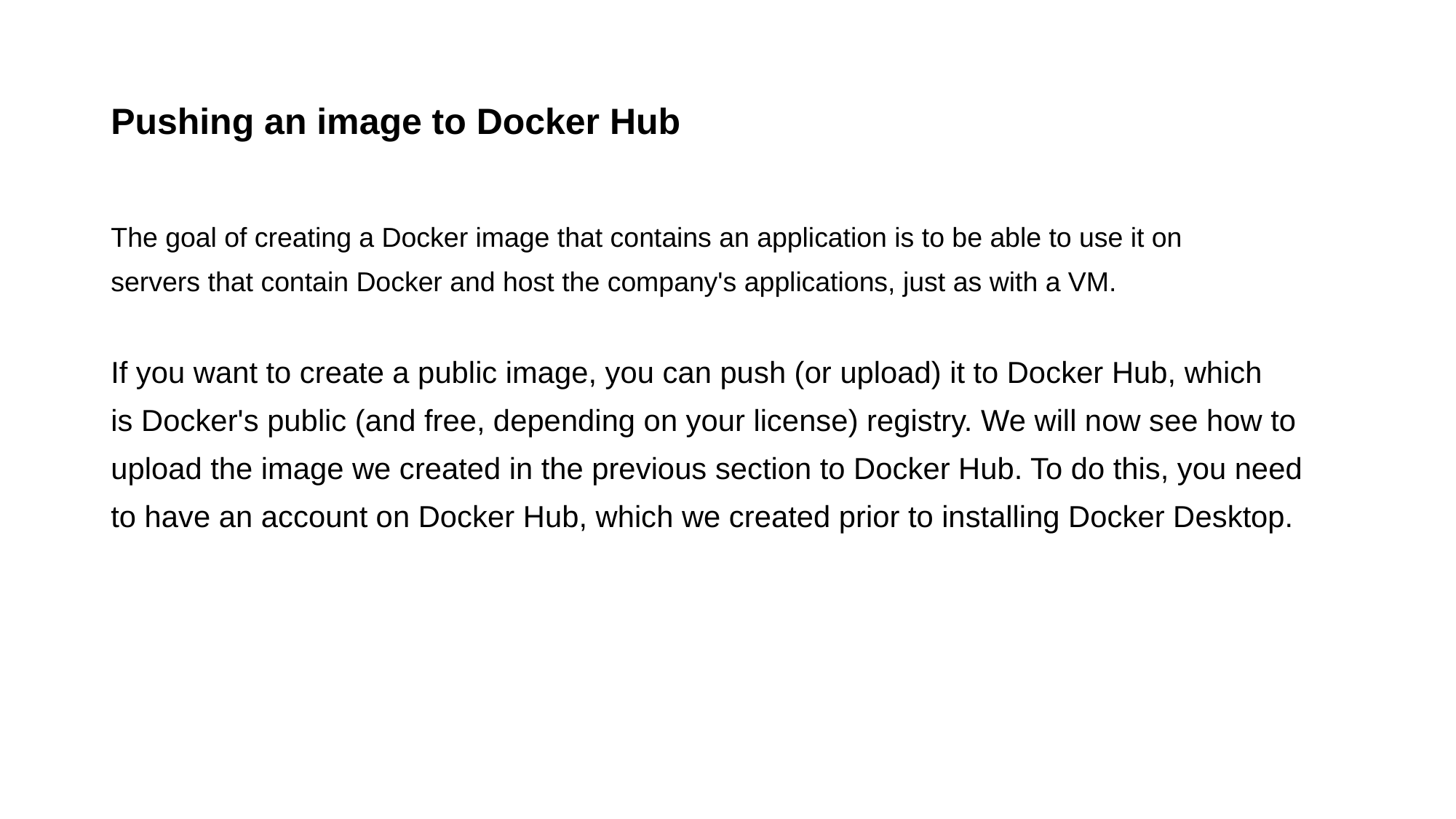

# Pushing an image to Docker Hub
The goal of creating a Docker image that contains an application is to be able to use it on
servers that contain Docker and host the company's applications, just as with a VM.

If you want to create a public image, you can push (or upload) it to Docker Hub, which
is Docker's public (and free, depending on your license) registry. We will now see how to
upload the image we created in the previous section to Docker Hub. To do this, you need
to have an account on Docker Hub, which we created prior to installing Docker Desktop.